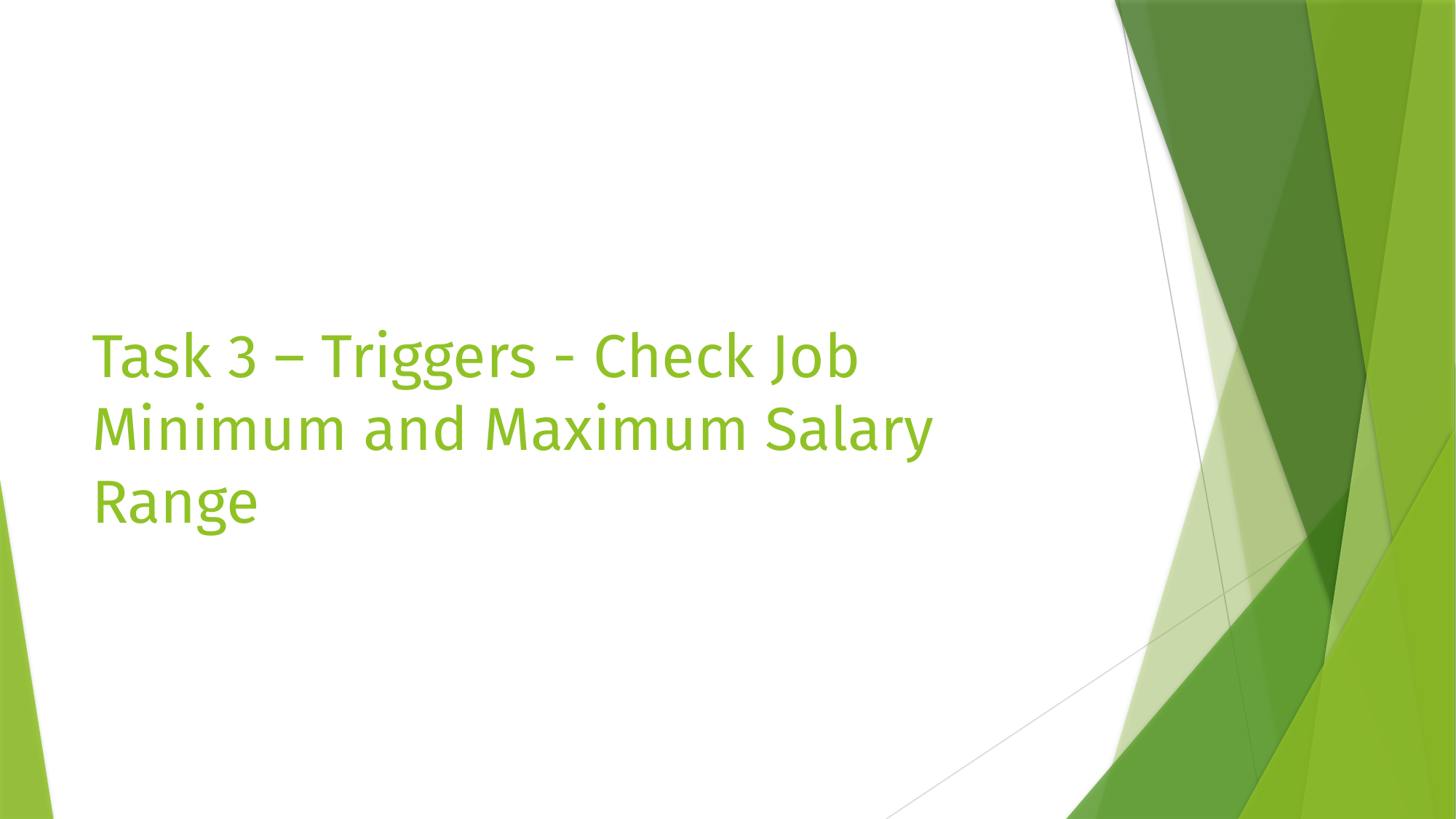

# Task 3 – Triggers - Check Job Minimum and Maximum Salary Range